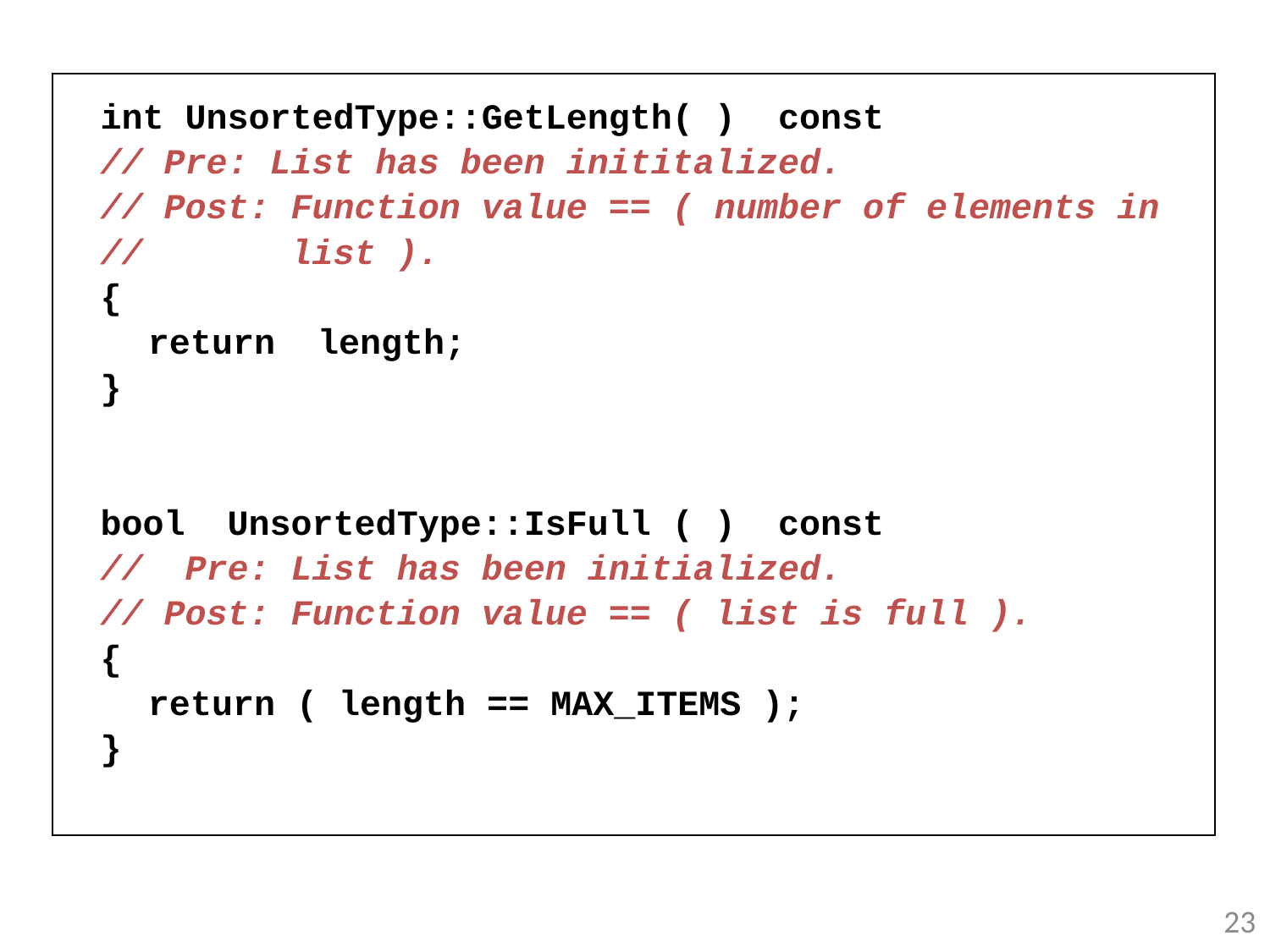

int UnsortedType::GetLength( )  const
// Pre: List has been inititalized.
// Post: Function value == ( number of elements in
//       list ).
{
	return  length;
}

bool  UnsortedType::IsFull ( )  const
//  Pre: List has been initialized.
// Post: Function value == ( list is full ).
{
	return ( length == MAX_ITEMS );
}

23
23